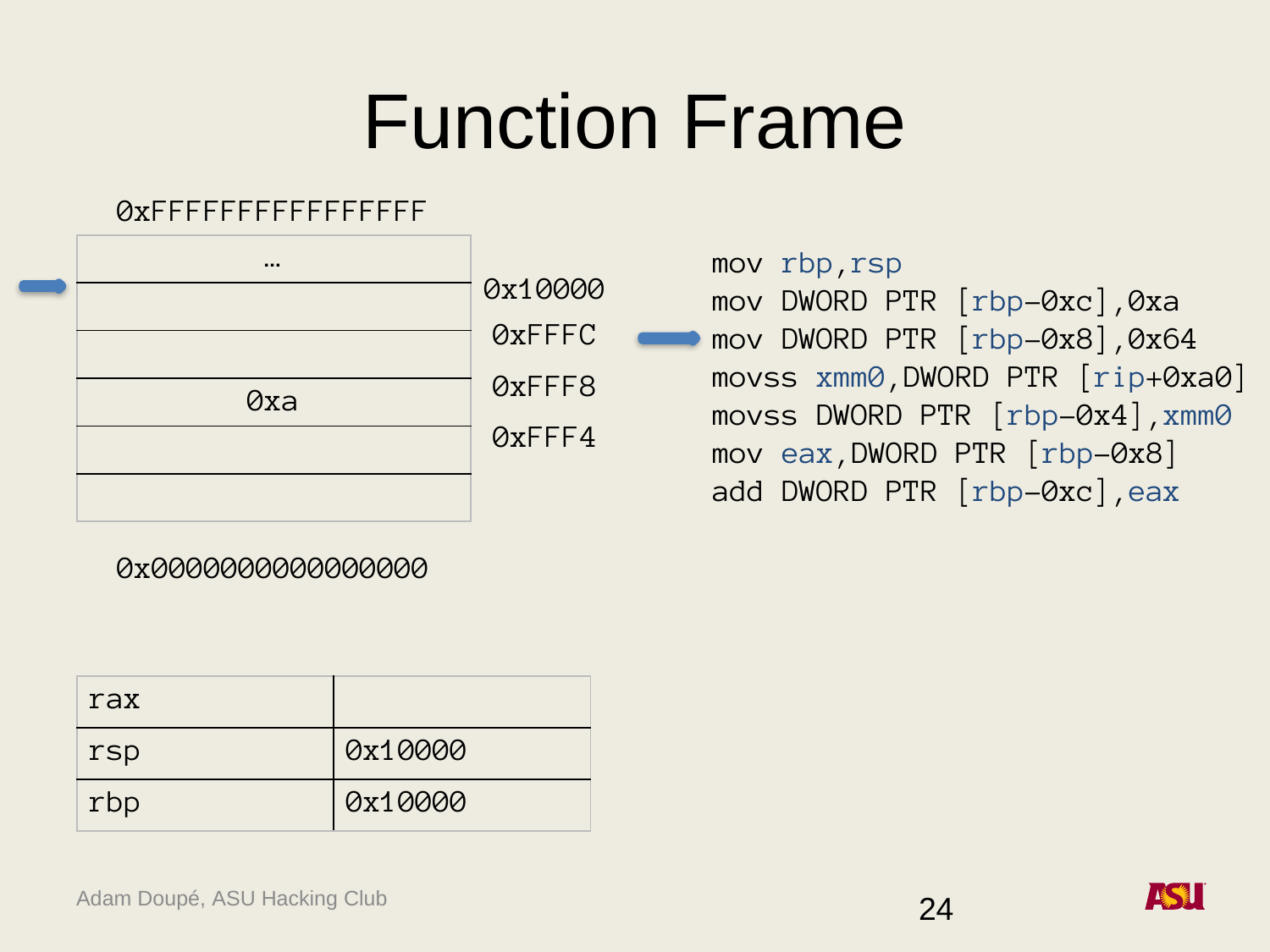

# Function Frame
0xFFFFFFFFFFFFFFFF
| … |
| --- |
|  |
|  |
| 0xa |
|  |
|  |
mov rbp,rsp
mov DWORD PTR [rbp-0xc],0xa
mov DWORD PTR [rbp-0x8],0x64
movss xmm0,DWORD PTR [rip+0xa0]
movss DWORD PTR [rbp-0x4],xmm0
mov eax,DWORD PTR [rbp-0x8]
add DWORD PTR [rbp-0xc],eax
0x10000

0xFFFC

0xFFF8
0xFFF4
0x0000000000000000
| rax |  |
| --- | --- |
| rsp | 0x10000 |
| rbp | 0x10000 |
24